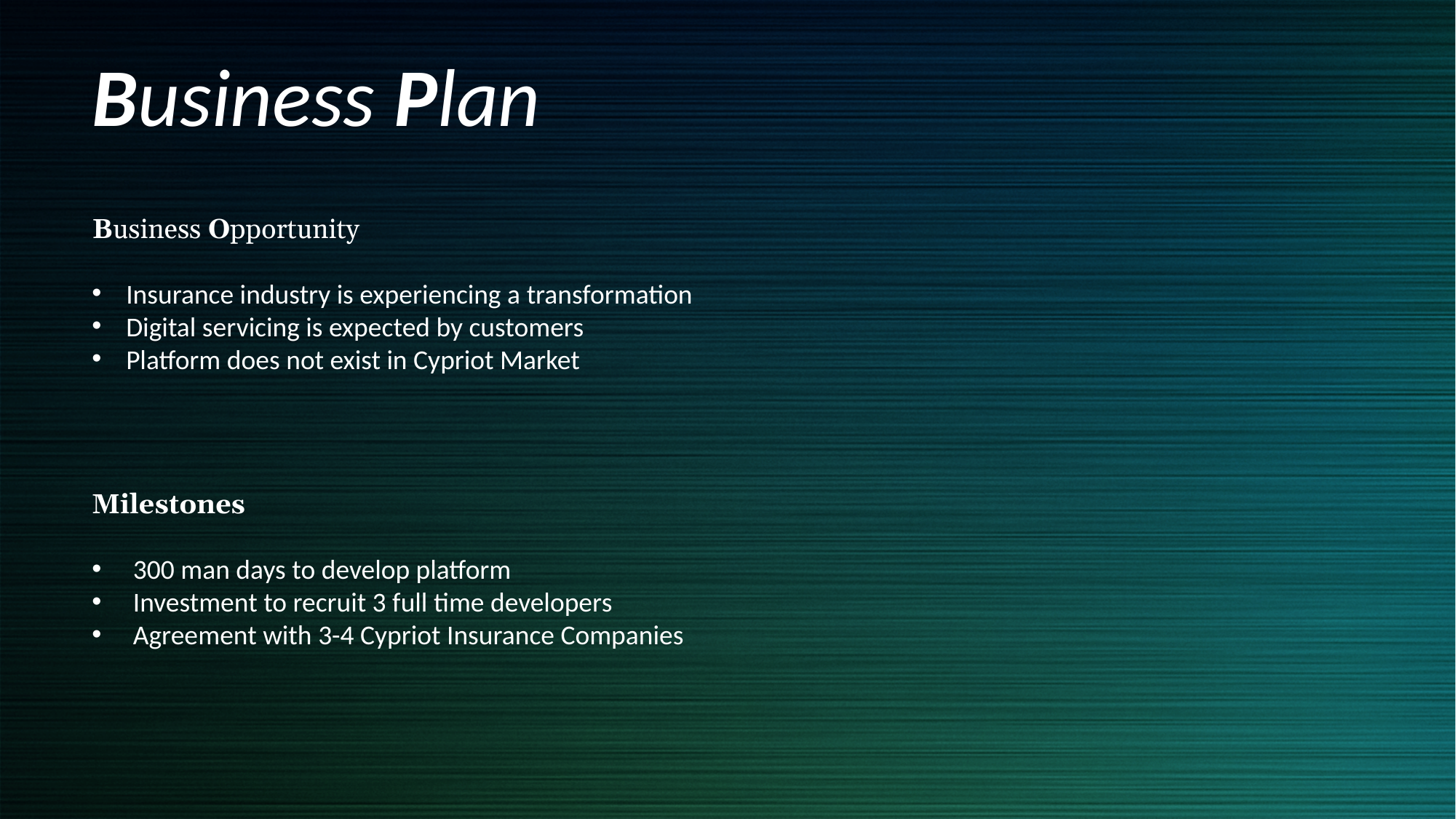

Business Plan
Business Opportunity

Insurance industry is experiencing a transformation
Digital servicing is expected by customers
Platform does not exist in Cypriot Market

Milestones

300 man days to develop platform
Investment to recruit 3 full time developers
Agreement with 3-4 Cypriot Insurance Companies